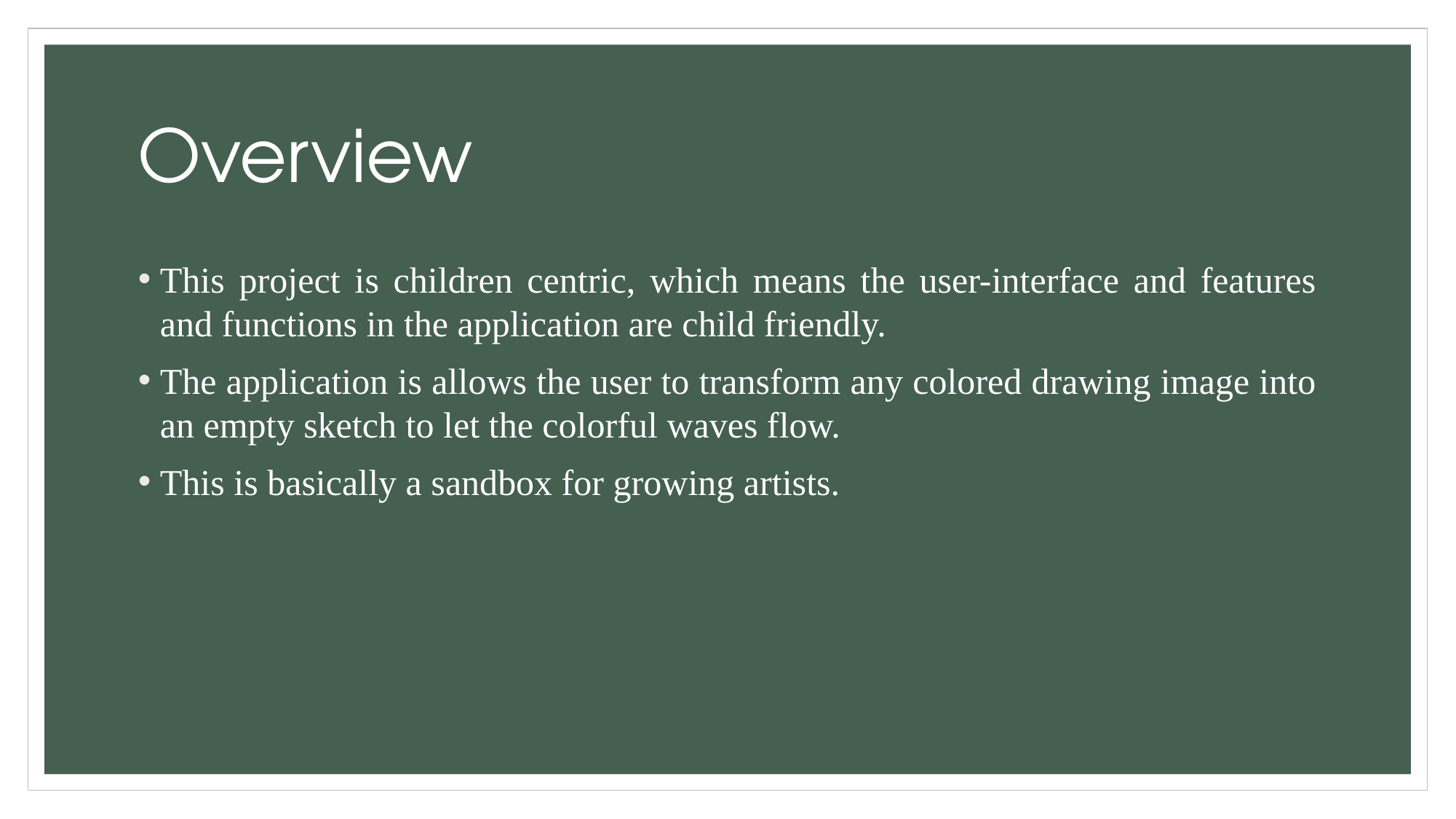

# Overview
This project is children centric, which means the user-interface and features and functions in the application are child friendly.
The application is allows the user to transform any colored drawing image into an empty sketch to let the colorful waves flow.
This is basically a sandbox for growing artists.